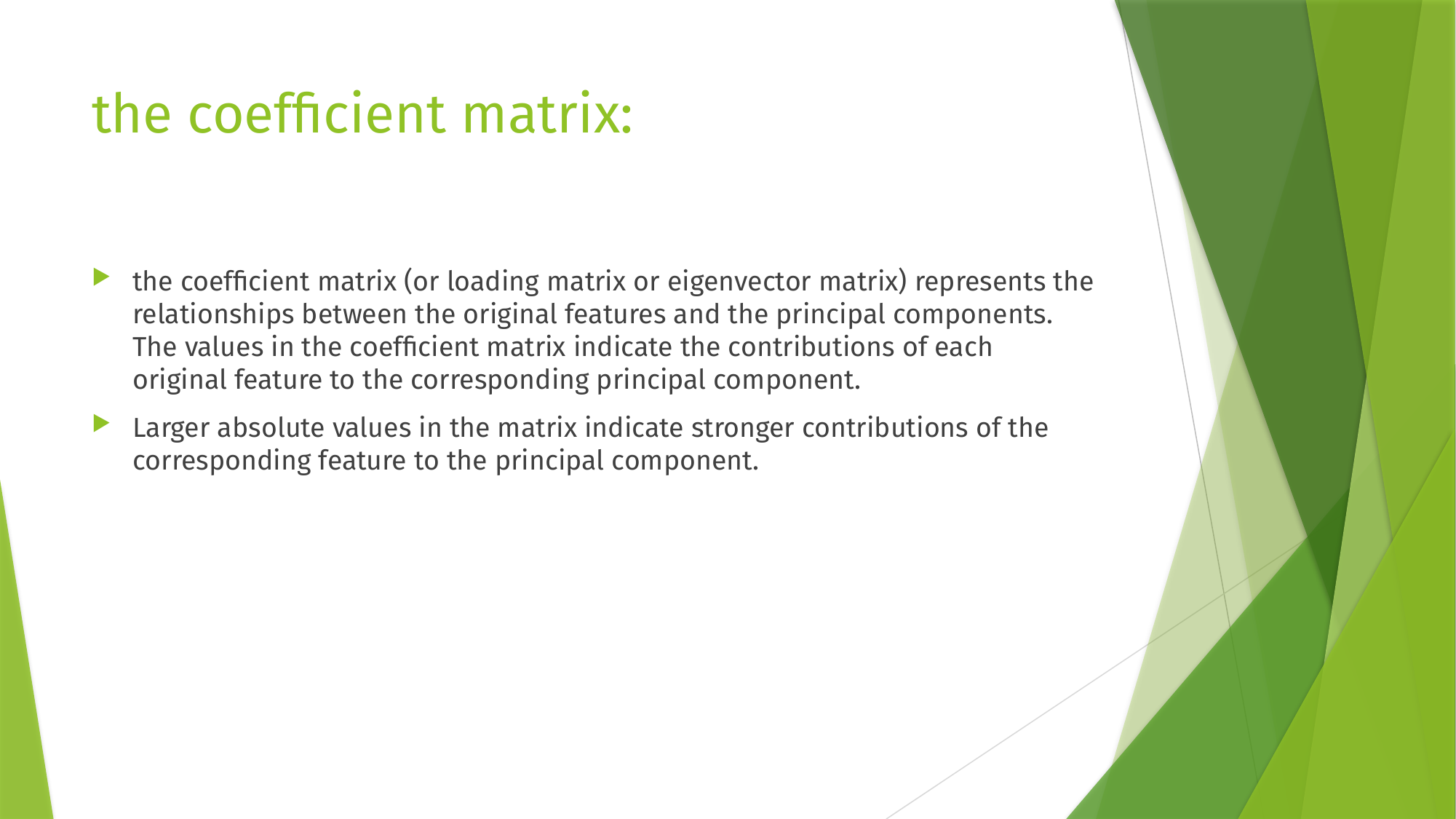

# the coefficient matrix:
the coefficient matrix (or loading matrix or eigenvector matrix) represents the relationships between the original features and the principal components. The values in the coefficient matrix indicate the contributions of each original feature to the corresponding principal component.
Larger absolute values in the matrix indicate stronger contributions of the corresponding feature to the principal component.